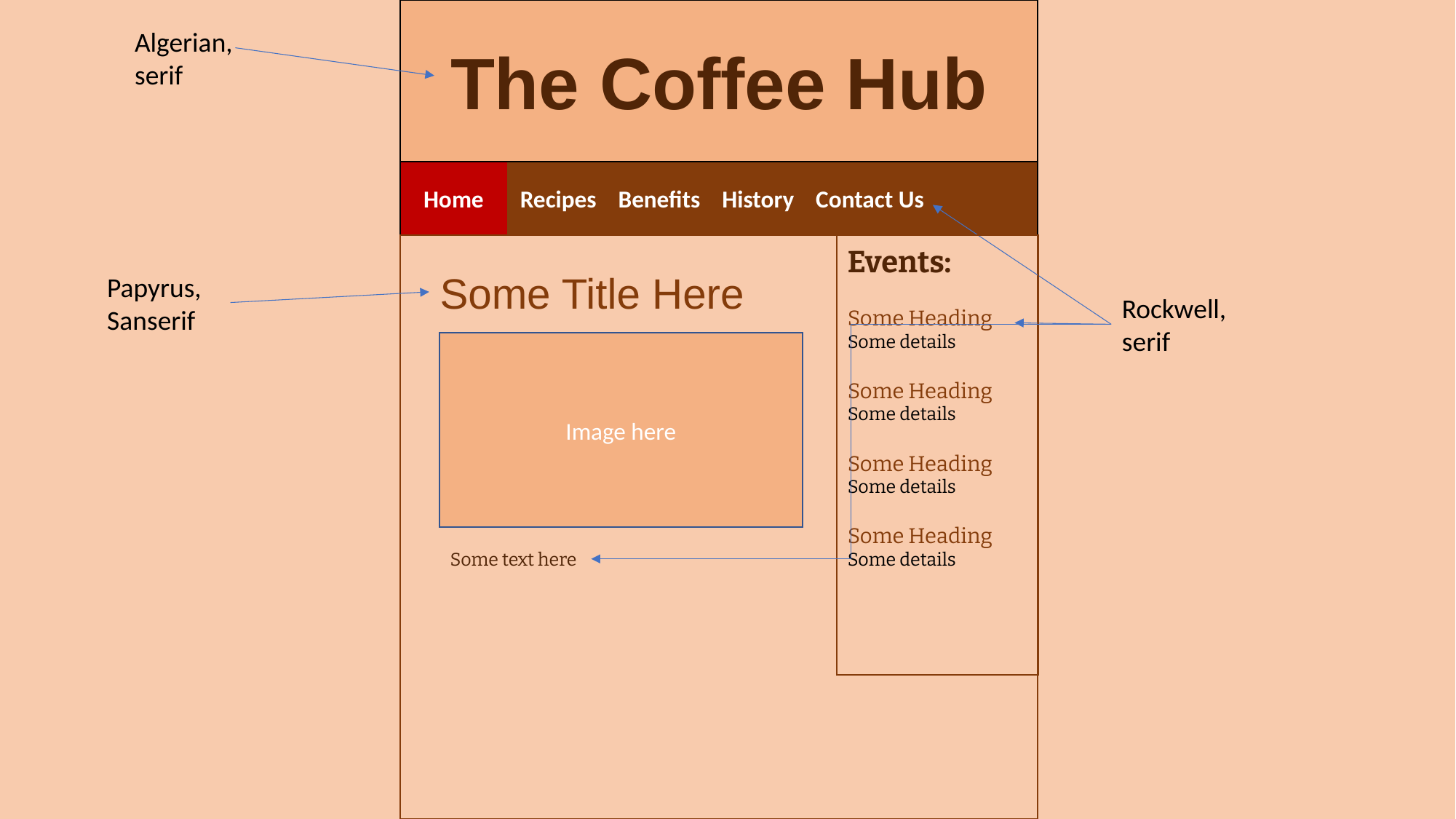

The Coffee Hub

Algerian, serif
Home
   Home      Recipes    Benefits    History    Contact Us

Events:

Some Heading
Some details

Some Heading
Some details

Some Heading
Some details

Some Heading
Some details

Some Title Here
Papyrus, Sanserif
Rockwell, serif
Image here
Some text here